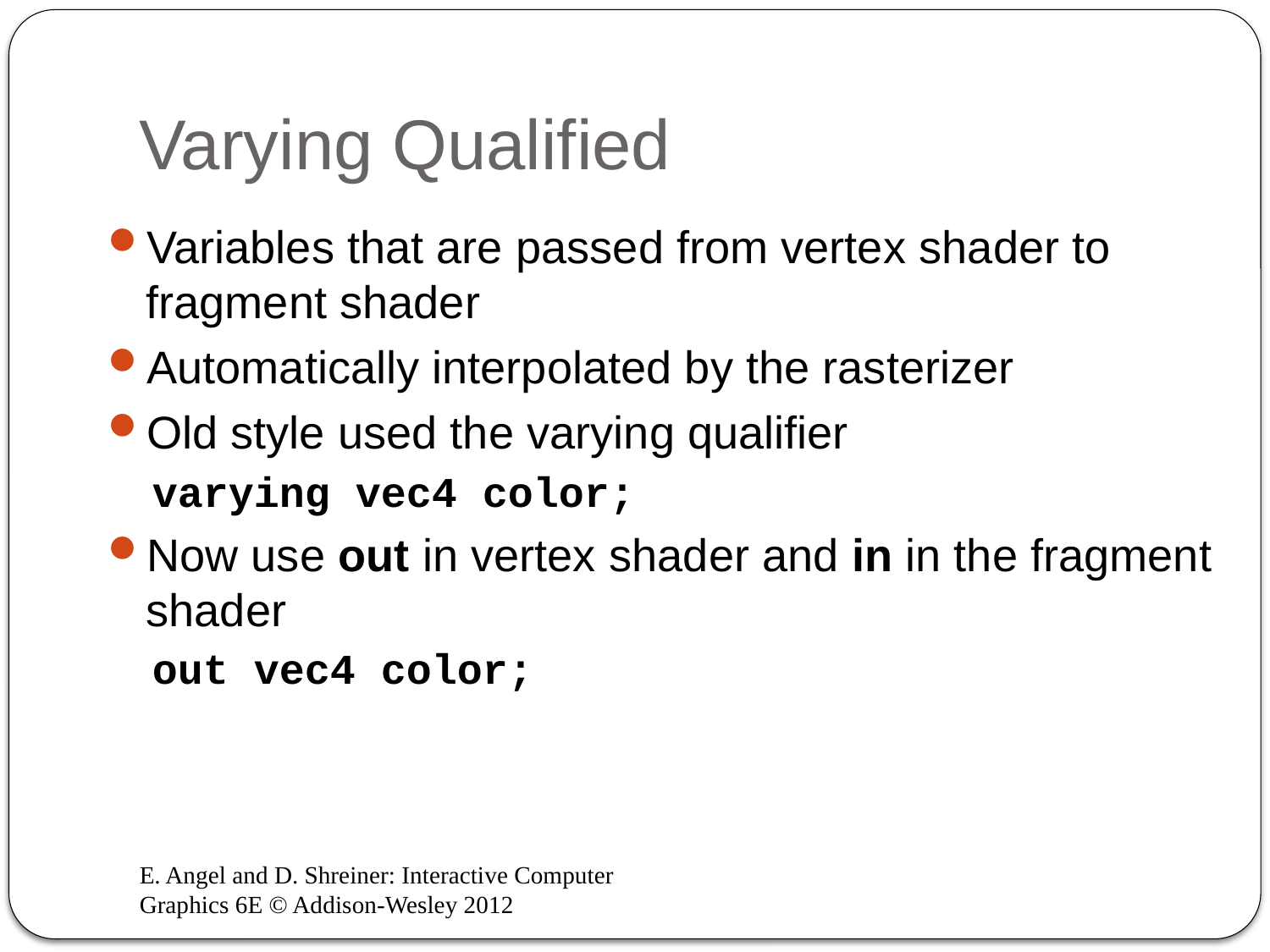

# Varying Qualified
Variables that are passed from vertex shader to fragment shader
Automatically interpolated by the rasterizer
Old style used the varying qualifier
varying vec4 color;
Now use out in vertex shader and in in the fragment shader
out vec4 color;

E. Angel and D. Shreiner: Interactive Computer Graphics 6E © Addison-Wesley 2012